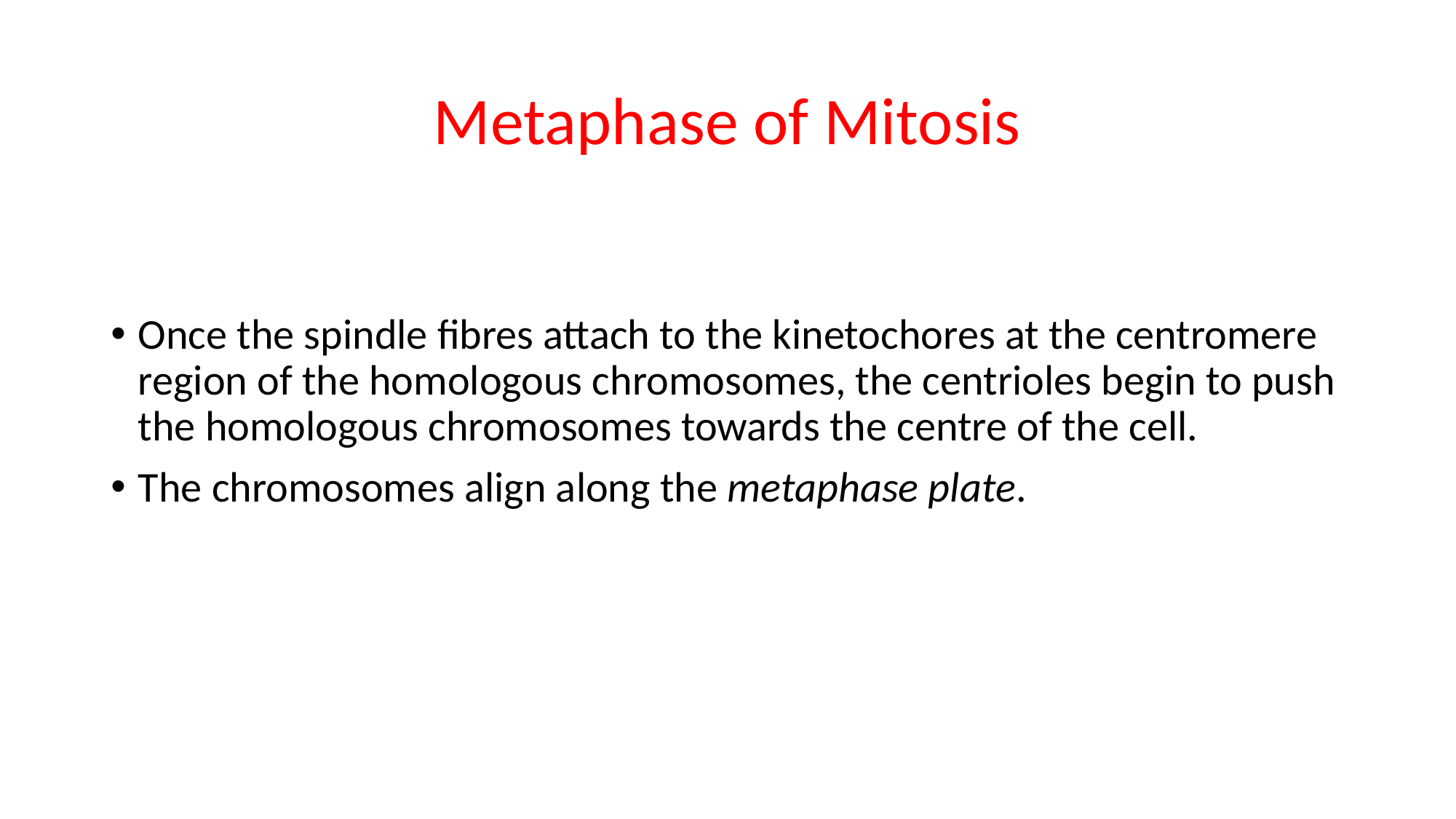

# Metaphase of Mitosis
Once the spindle fibres attach to the kinetochores at the centromere region of the homologous chromosomes, the centrioles begin to push the homologous chromosomes towards the centre of the cell.
The chromosomes align along the metaphase plate.